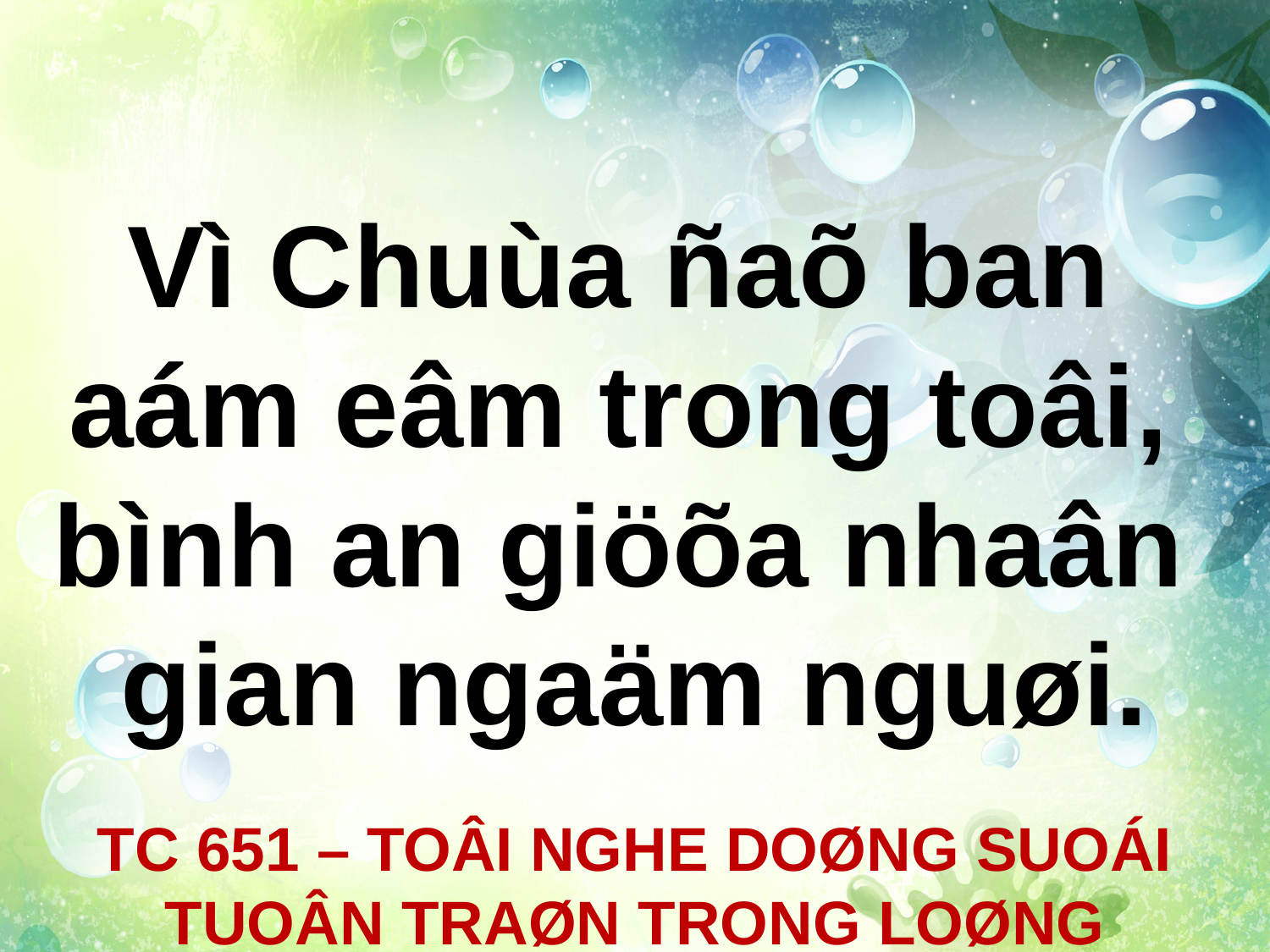

Vì Chuùa ñaõ ban
aám eâm trong toâi,
bình an giöõa nhaân
gian ngaäm nguøi.
TC 651 – TOÂI NGHE DOØNG SUOÁI TUOÂN TRAØN TRONG LOØNG